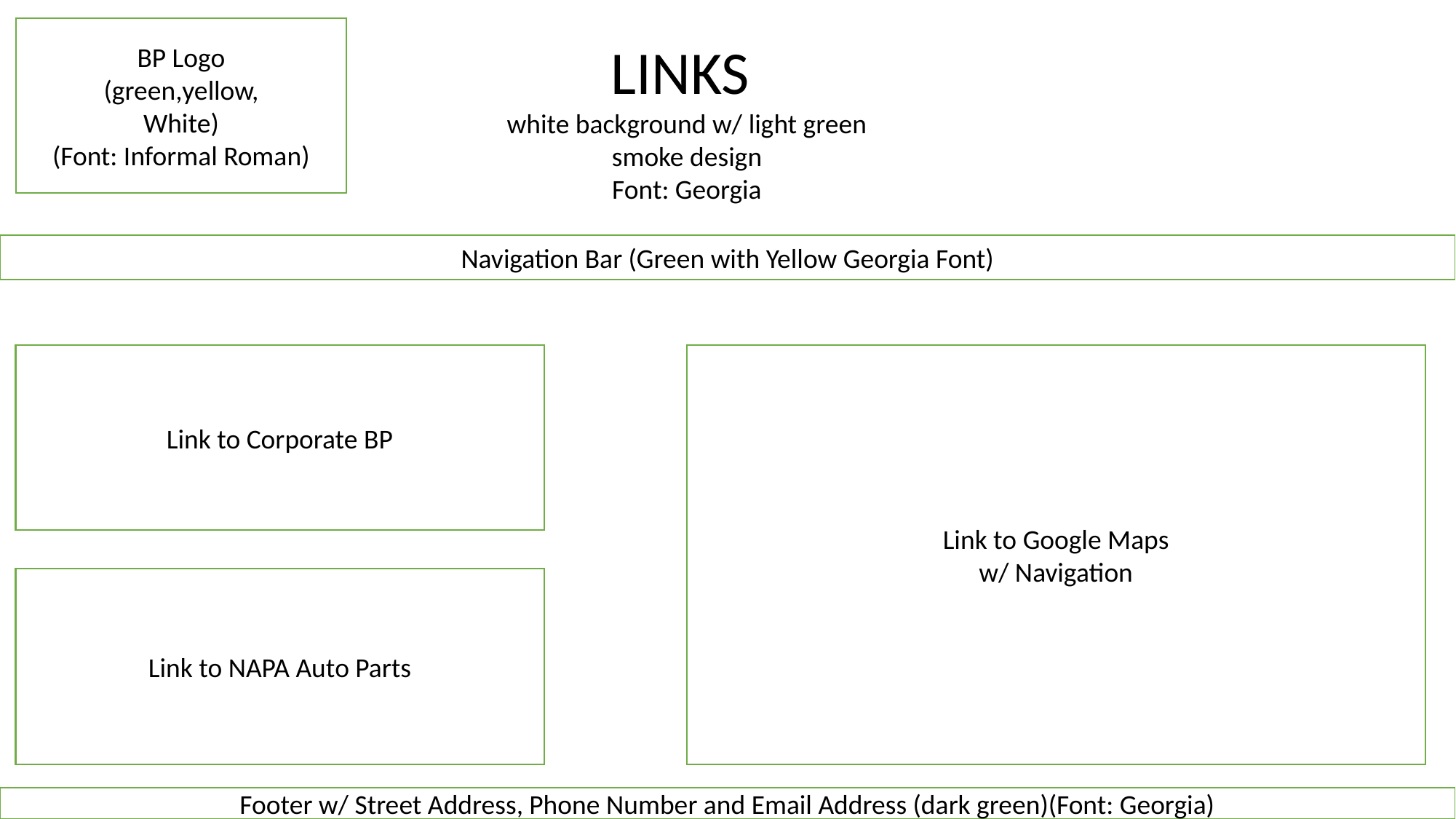

BP Logo
(green,yellow,
White)
(Font: Informal Roman)
LINKS
white background w/ light green smoke design
Font: Georgia
Navigation Bar (Green with Yellow Georgia Font)
Link to Google Maps
w/ Navigation
Link to Corporate BP
Link to NAPA Auto Parts
Footer w/ Street Address, Phone Number and Email Address (dark green)(Font: Georgia)